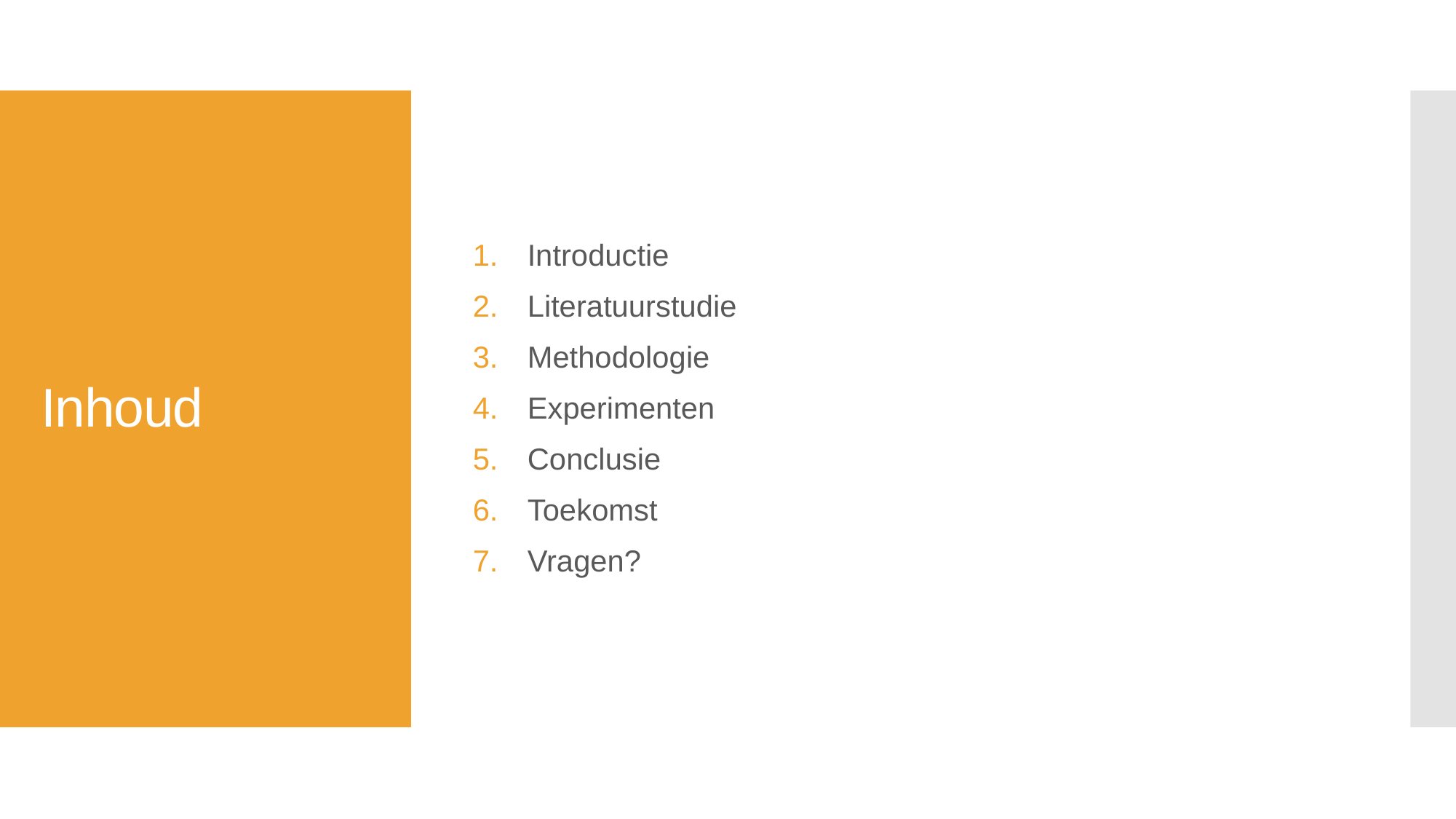

Introductie
Literatuurstudie
Methodologie
Experimenten
Conclusie
Toekomst
Vragen?
# Inhoud